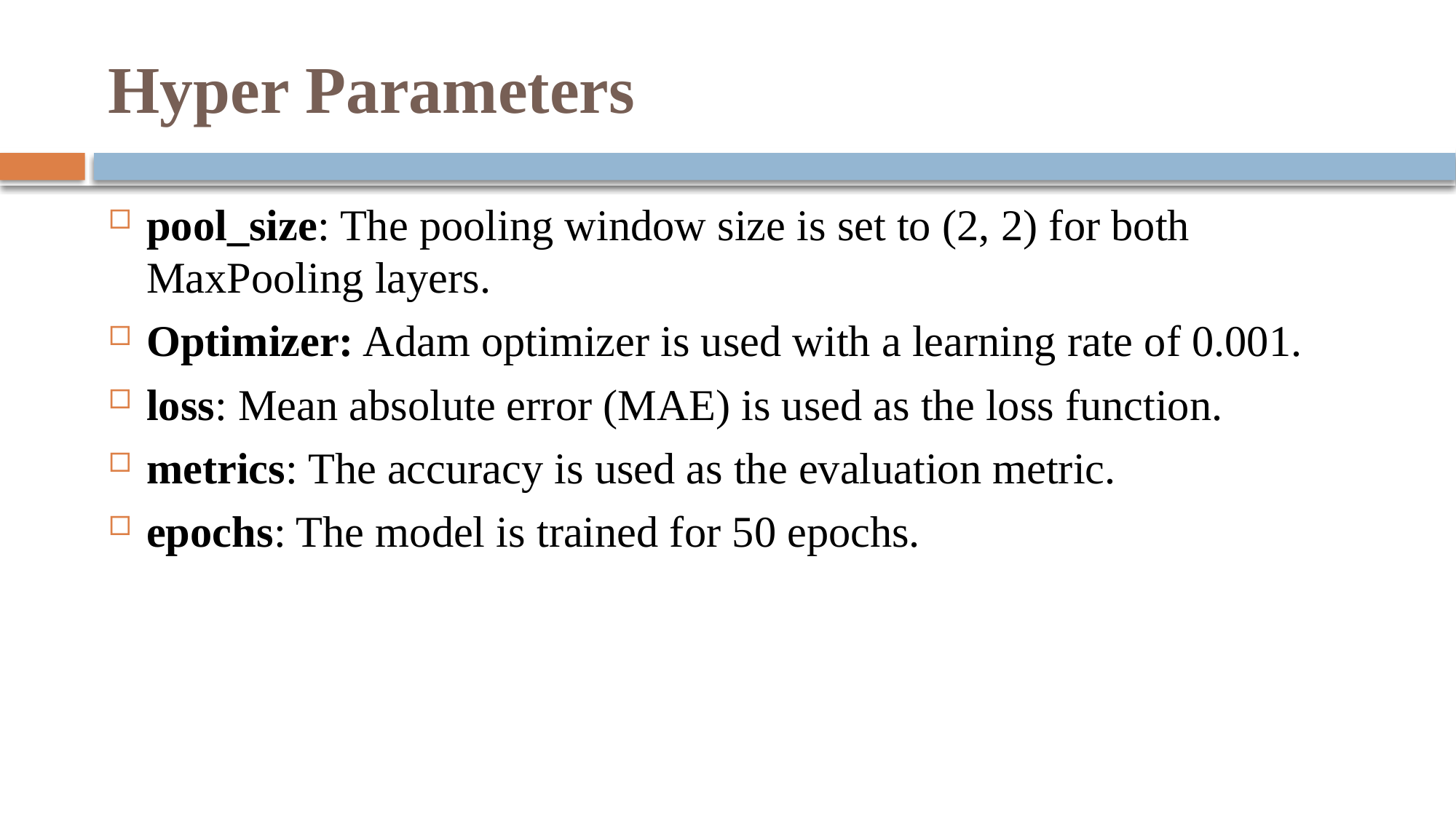

# Hyper Parameters
pool_size: The pooling window size is set to (2, 2) for both MaxPooling layers.
Optimizer: Adam optimizer is used with a learning rate of 0.001.
loss: Mean absolute error (MAE) is used as the loss function.
metrics: The accuracy is used as the evaluation metric.
epochs: The model is trained for 50 epochs.